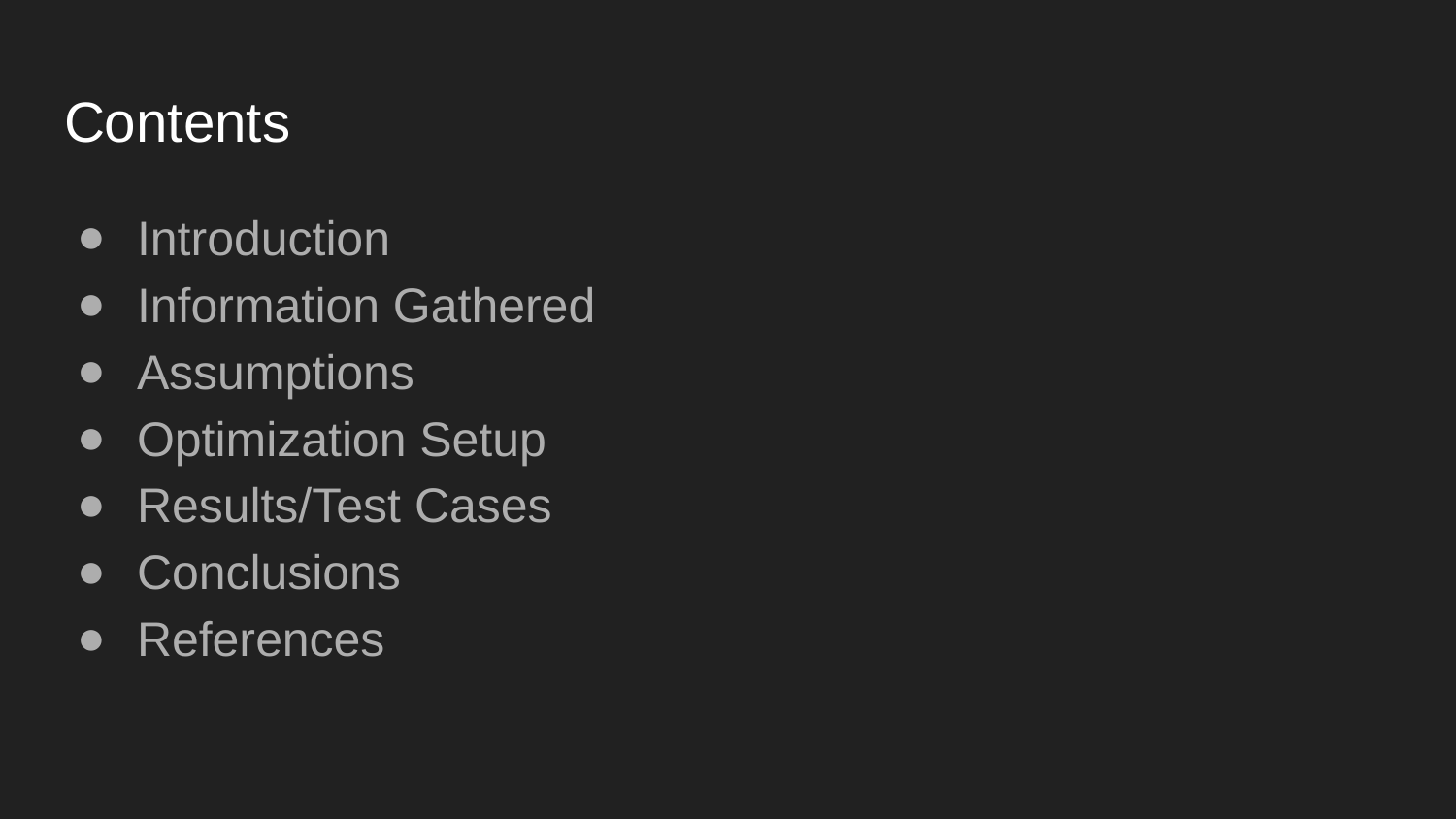

# Contents
Introduction
Information Gathered
Assumptions
Optimization Setup
Results/Test Cases
Conclusions
References